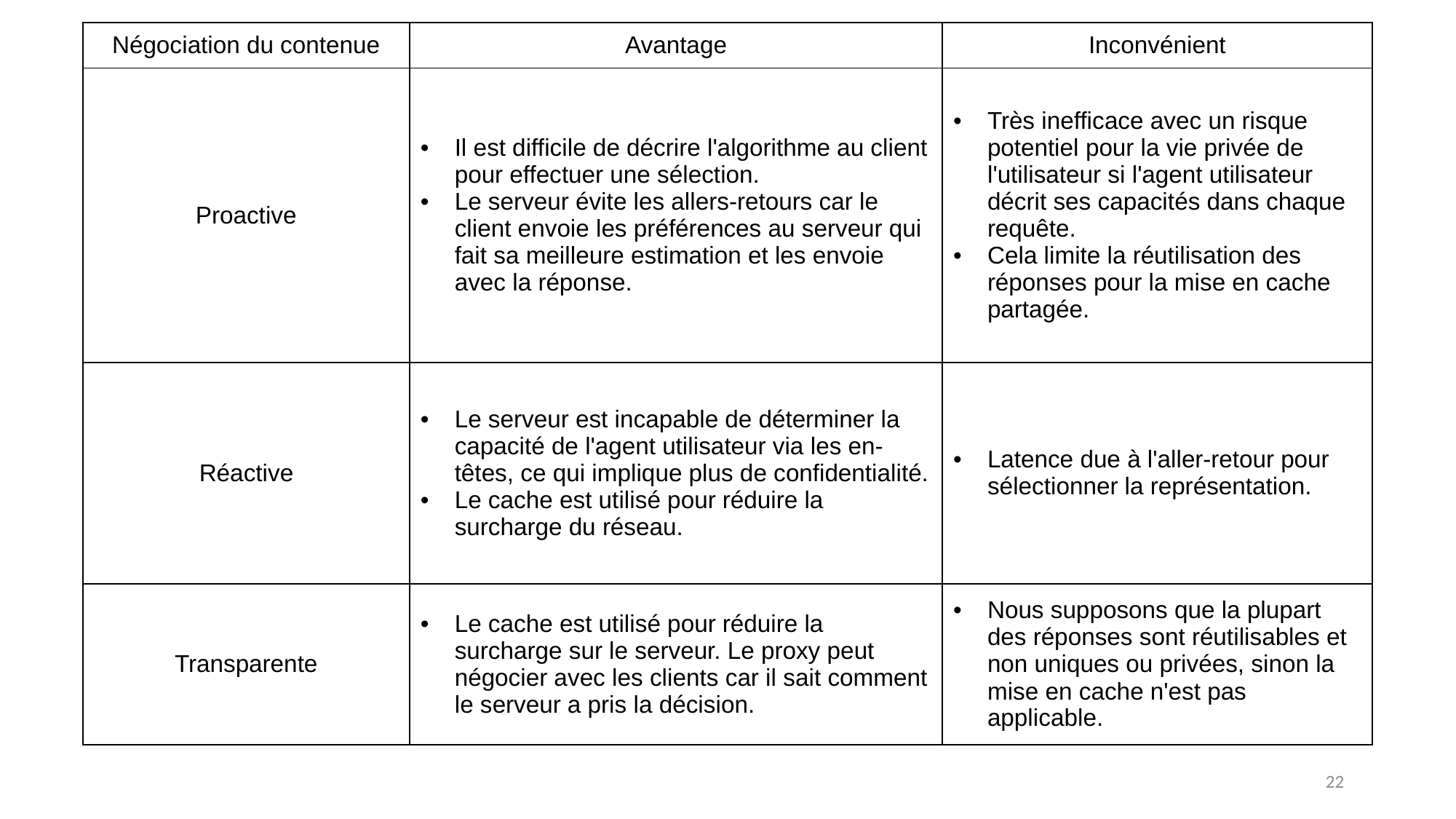

| Négociation du contenue | Avantage | Inconvénient |
| --- | --- | --- |
| Proactive | Il est difficile de décrire l'algorithme au client pour effectuer une sélection. Le serveur évite les allers-retours car le client envoie les préférences au serveur qui fait sa meilleure estimation et les envoie avec la réponse. | Très inefficace avec un risque potentiel pour la vie privée de l'utilisateur si l'agent utilisateur décrit ses capacités dans chaque requête. Cela limite la réutilisation des réponses pour la mise en cache partagée. |
| Réactive | Le serveur est incapable de déterminer la capacité de l'agent utilisateur via les en-têtes, ce qui implique plus de confidentialité. Le cache est utilisé pour réduire la surcharge du réseau. | Latence due à l'aller-retour pour sélectionner la représentation. |
| Transparente | Le cache est utilisé pour réduire la surcharge sur le serveur. Le proxy peut négocier avec les clients car il sait comment le serveur a pris la décision. | Nous supposons que la plupart des réponses sont réutilisables et non uniques ou privées, sinon la mise en cache n'est pas applicable. |
22